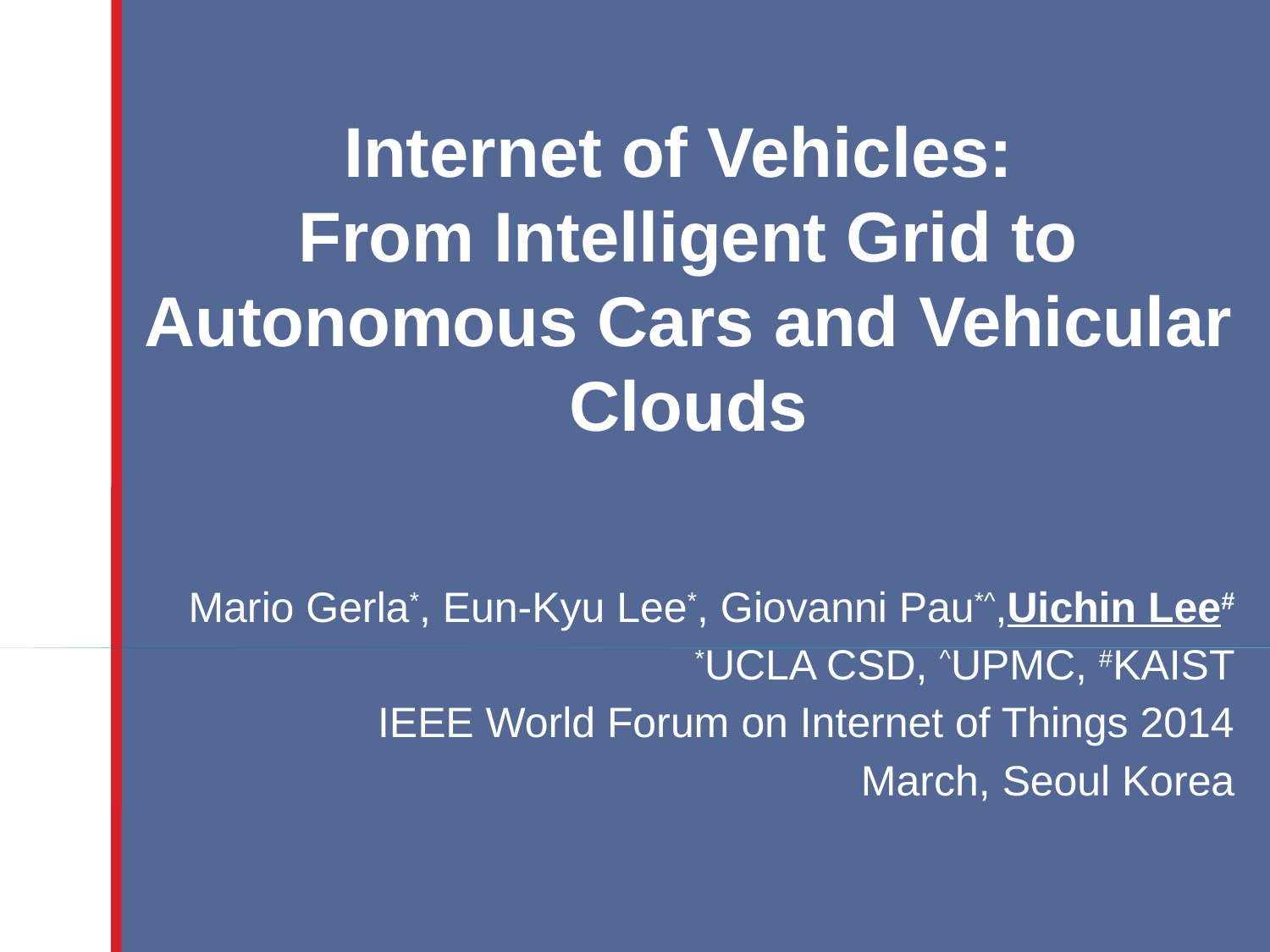

# Internet of Vehicles: From Intelligent Grid to Autonomous Cars and Vehicular Clouds

Mario Gerla*, Eun-Kyu Lee*, Giovanni Pau*^,Uichin Lee#
*UCLA CSD, ^UPMC, #KAIST
IEEE World Forum on Internet of Things 2014
March, Seoul Korea